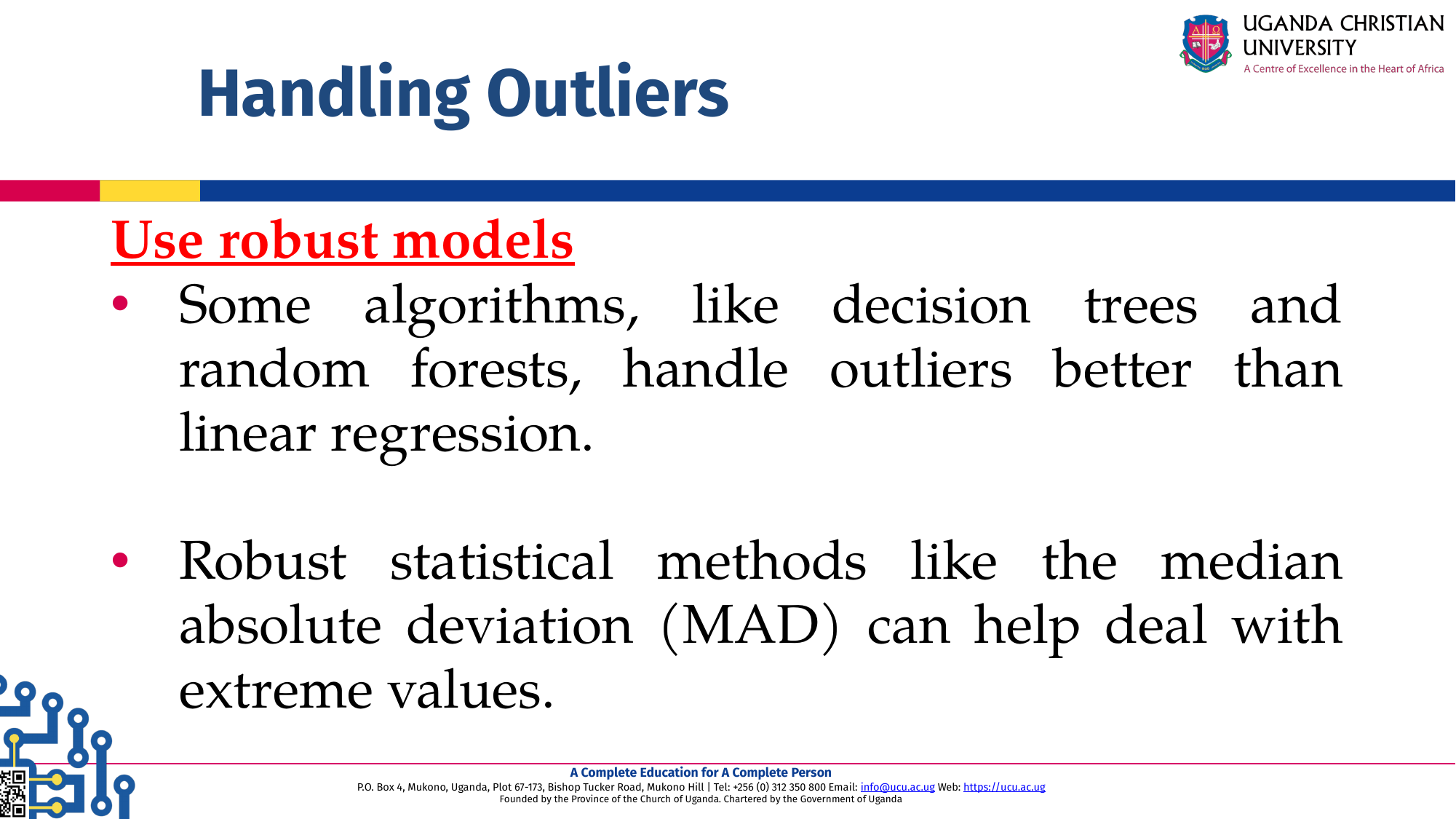

# Handling Outliers
Use robust models
Some algorithms, like decision trees and random forests, handle outliers better than linear regression.

Robust statistical methods like the median absolute deviation (MAD) can help deal with extreme values.